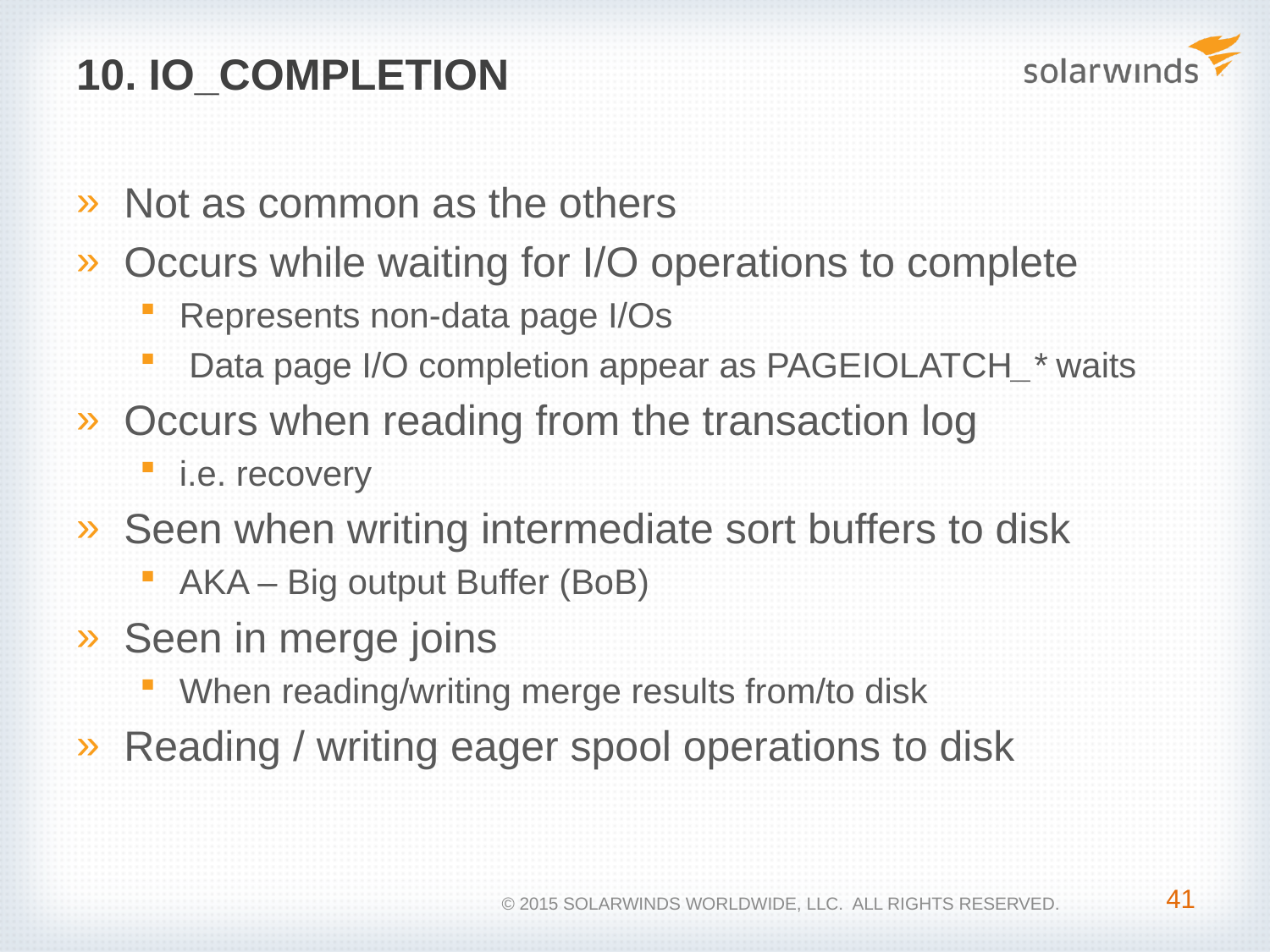

# 10. IO_Completion
Not as common as the others
Occurs while waiting for I/O operations to complete
Represents non-data page I/Os
 Data page I/O completion appear as PAGEIOLATCH_* waits
Occurs when reading from the transaction log
i.e. recovery
Seen when writing intermediate sort buffers to disk
AKA – Big output Buffer (BoB)
Seen in merge joins
When reading/writing merge results from/to disk
Reading / writing eager spool operations to disk
41